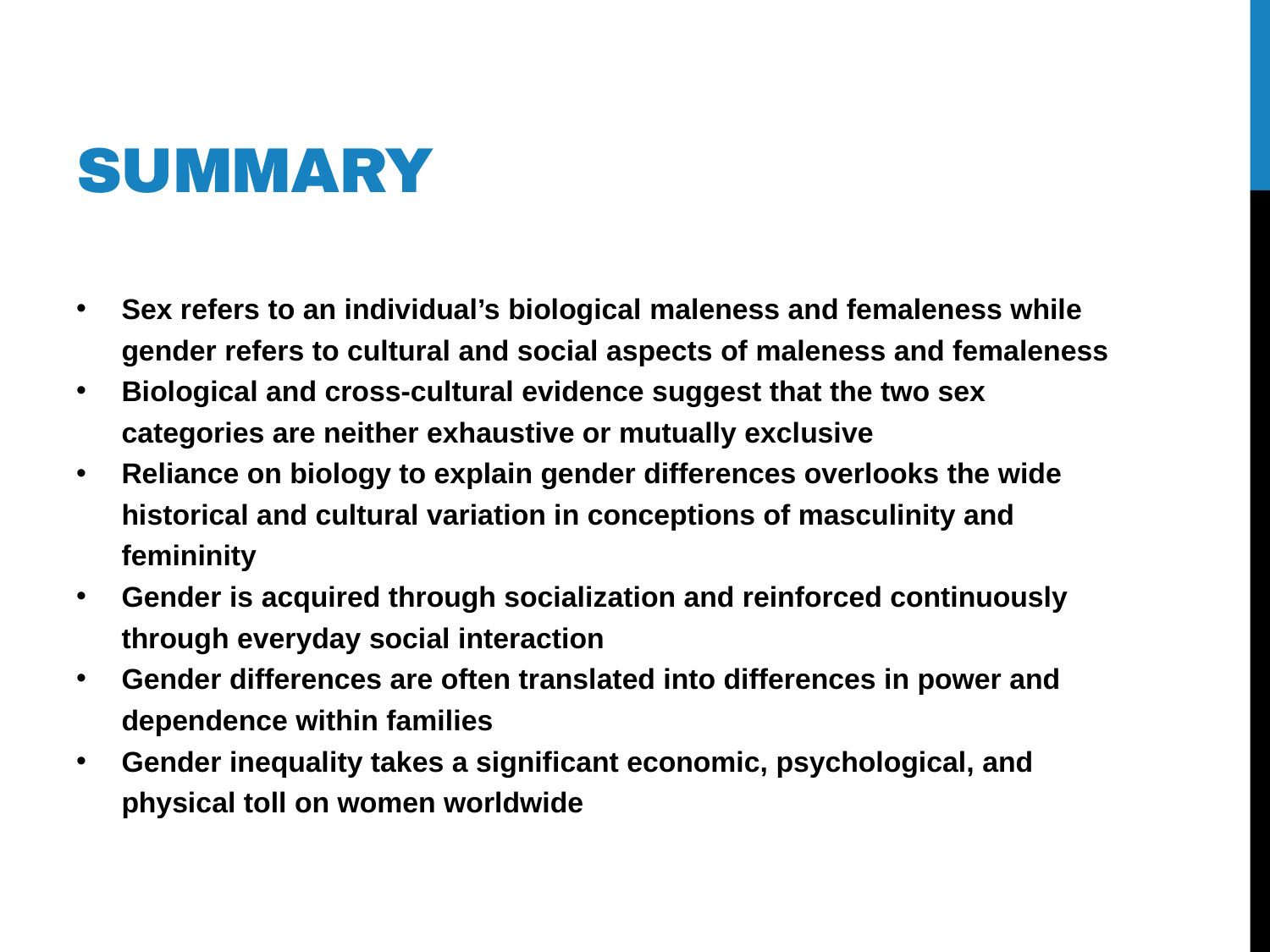

# Summary

Sex refers to an individual’s biological maleness and femaleness while gender refers to cultural and social aspects of maleness and femaleness
Biological and cross-cultural evidence suggest that the two sex categories are neither exhaustive or mutually exclusive
Reliance on biology to explain gender differences overlooks the wide historical and cultural variation in conceptions of masculinity and femininity
Gender is acquired through socialization and reinforced continuously through everyday social interaction
Gender differences are often translated into differences in power and dependence within families
Gender inequality takes a significant economic, psychological, and physical toll on women worldwide